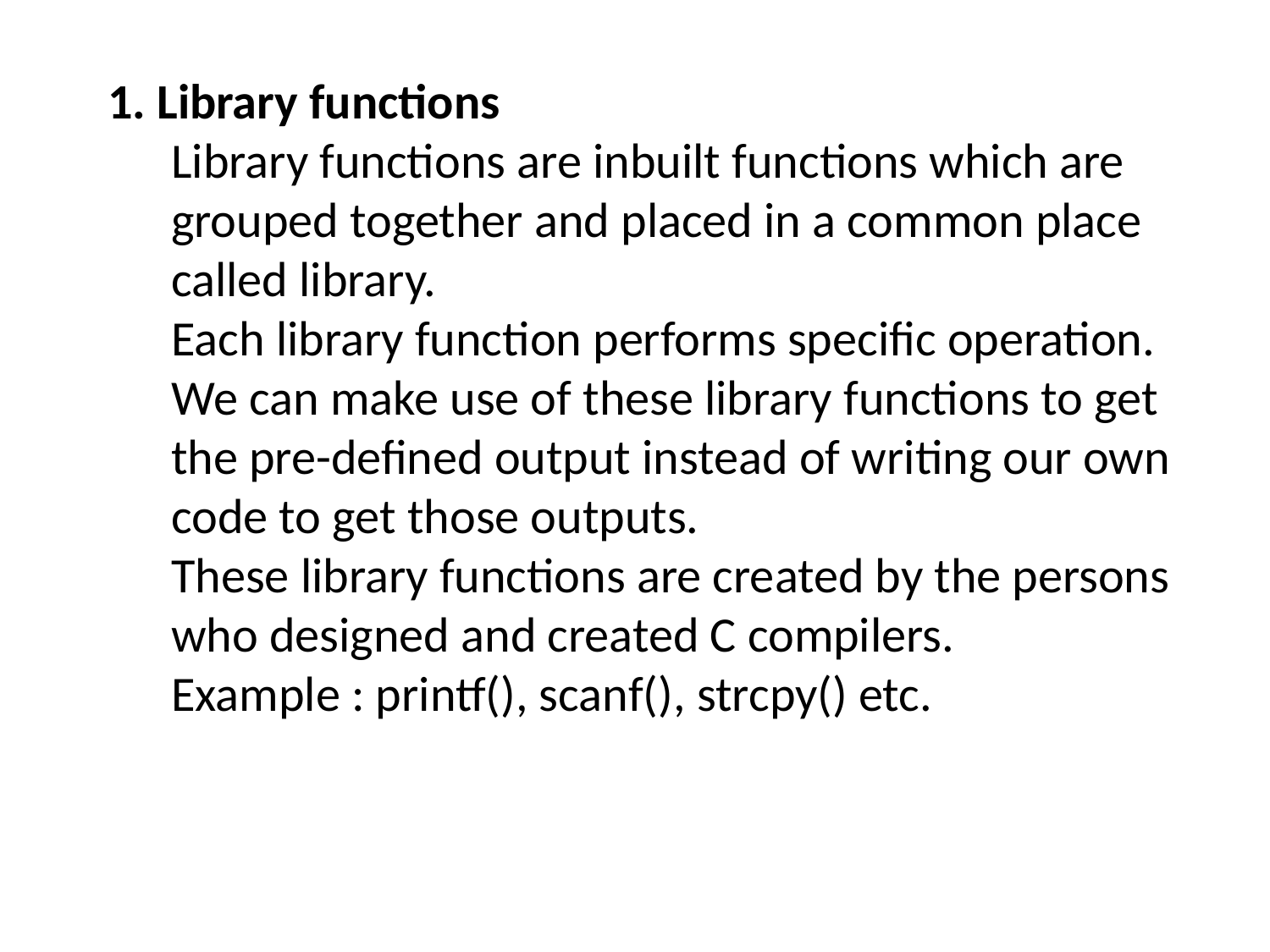

1. Library functions
Library functions are inbuilt functions which are grouped together and placed in a common place called library.
Each library function performs specific operation.
We can make use of these library functions to get the pre-defined output instead of writing our own code to get those outputs.
These library functions are created by the persons who designed and created C compilers.
Example : printf(), scanf(), strcpy() etc.